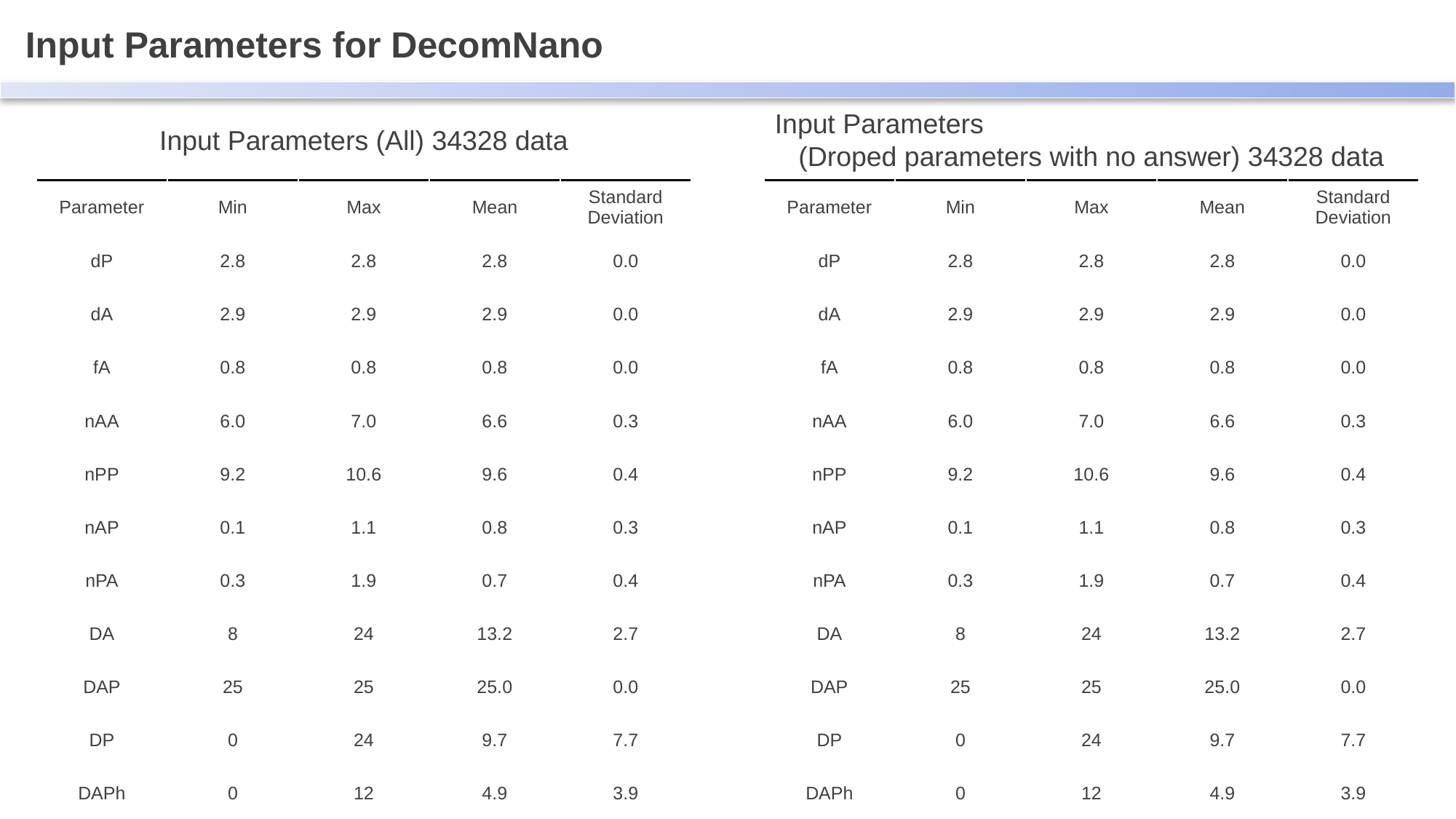

Input Parameters for DecomNano

Input Parameters (All) 34328 data
Input Parameters
(Droped parameters with no answer) 34328 data
| Parameter | Min | Max | Mean | Standard Deviation |
| --- | --- | --- | --- | --- |
| dP | 2.8 | 2.8 | 2.8 | 0.0 |
| dA | 2.9 | 2.9 | 2.9 | 0.0 |
| fA | 0.8 | 0.8 | 0.8 | 0.0 |
| nAA | 6.0 | 7.0 | 6.6 | 0.3 |
| nPP | 9.2 | 10.6 | 9.6 | 0.4 |
| nAP | 0.1 | 1.1 | 0.8 | 0.3 |
| nPA | 0.3 | 1.9 | 0.7 | 0.4 |
| DA | 8 | 24 | 13.2 | 2.7 |
| DAP | 25 | 25 | 25.0 | 0.0 |
| DP | 0 | 24 | 9.7 | 7.7 |
| DAPh | 0 | 12 | 4.9 | 3.9 |
| Parameter | Min | Max | Mean | Standard Deviation |
| --- | --- | --- | --- | --- |
| dP | 2.8 | 2.8 | 2.8 | 0.0 |
| dA | 2.9 | 2.9 | 2.9 | 0.0 |
| fA | 0.8 | 0.8 | 0.8 | 0.0 |
| nAA | 6.0 | 7.0 | 6.6 | 0.3 |
| nPP | 9.2 | 10.6 | 9.6 | 0.4 |
| nAP | 0.1 | 1.1 | 0.8 | 0.3 |
| nPA | 0.3 | 1.9 | 0.7 | 0.4 |
| DA | 8 | 24 | 13.2 | 2.7 |
| DAP | 25 | 25 | 25.0 | 0.0 |
| DP | 0 | 24 | 9.7 | 7.7 |
| DAPh | 0 | 12 | 4.9 | 3.9 |